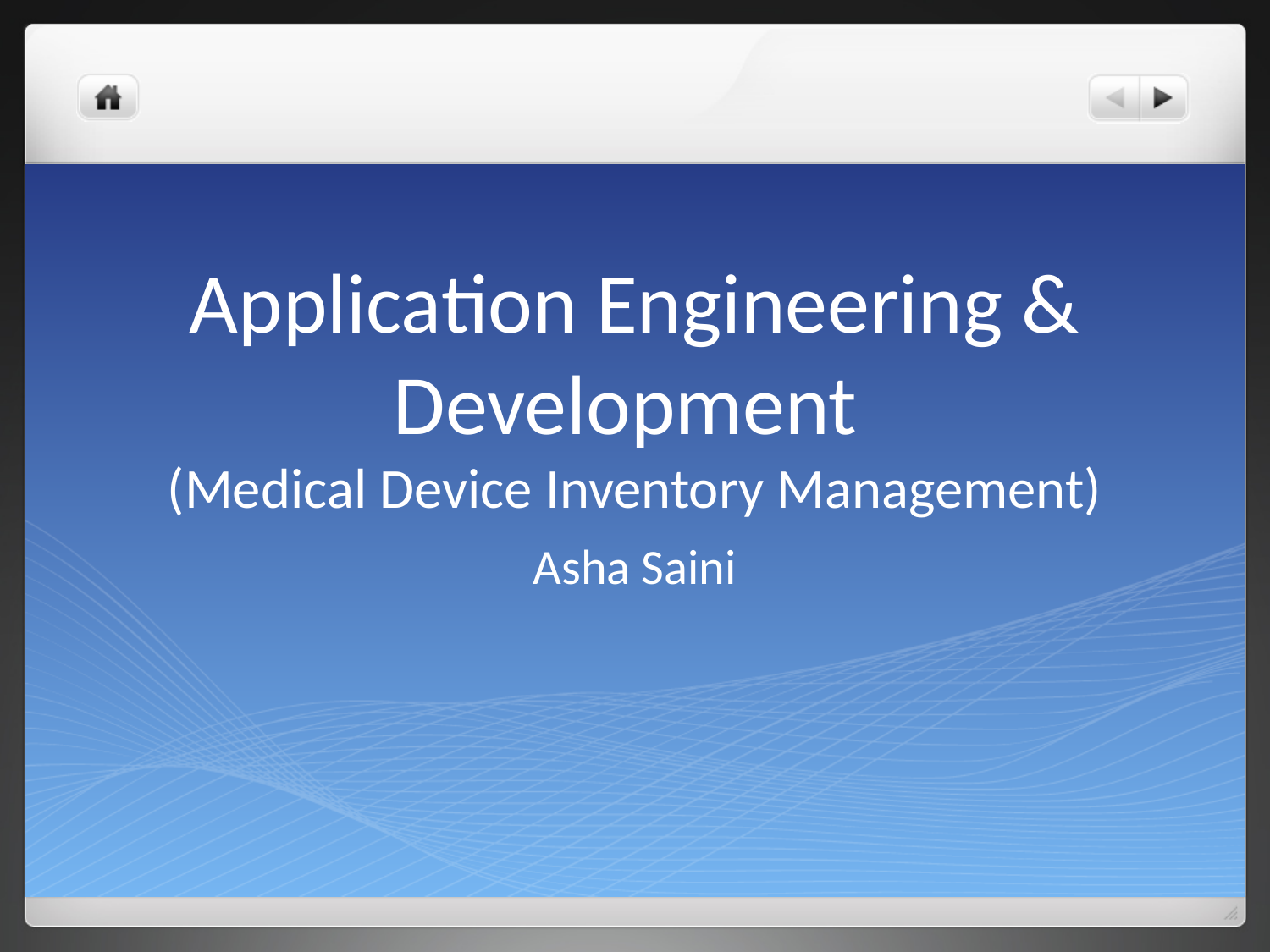

# Application Engineering & Development (Medical Device Inventory Management)
Asha Saini